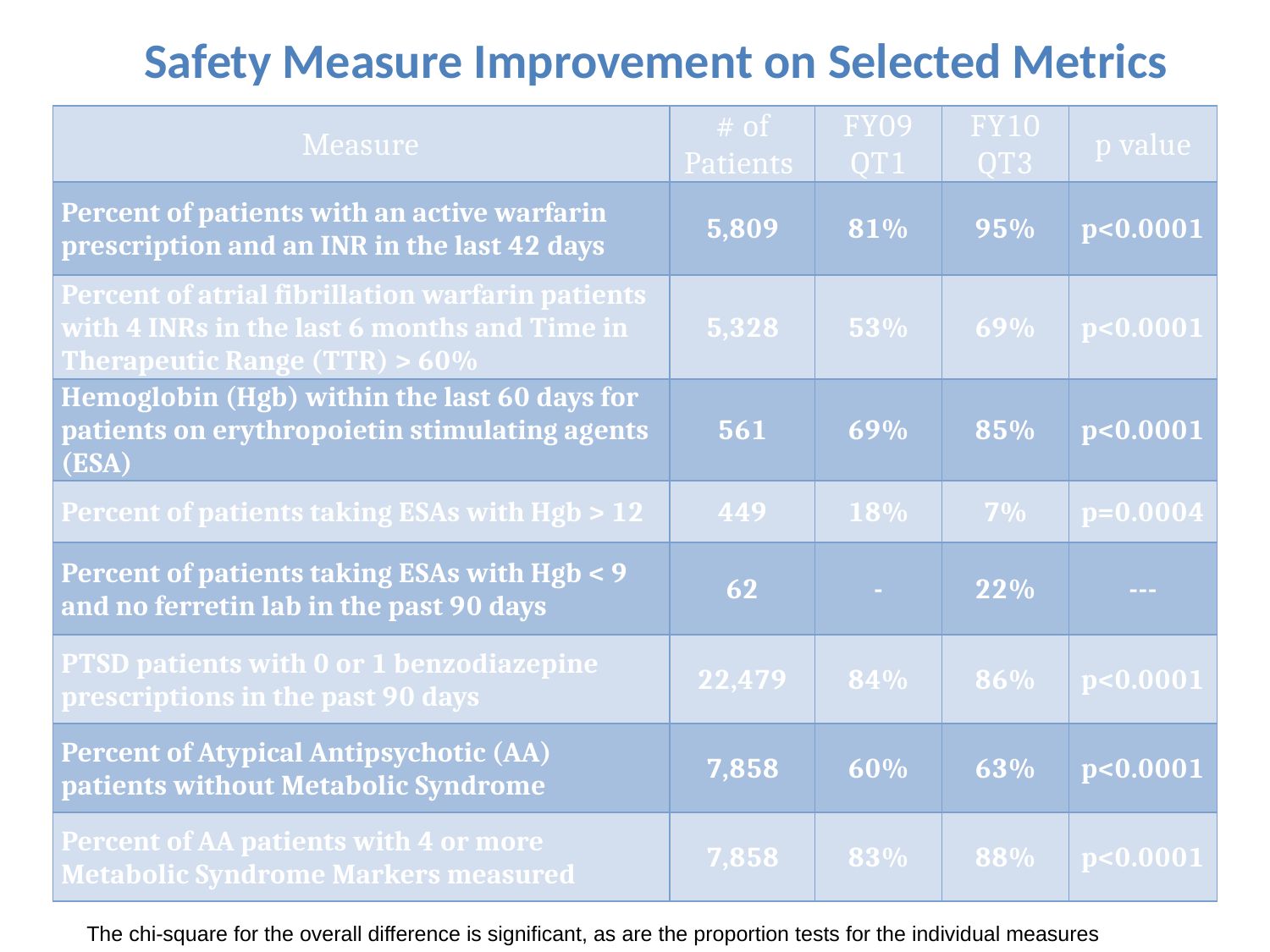

# Safety Measure Improvement on Selected Metrics
| Measure | # of Patients | FY09 QT1 | FY10 QT3 | p value |
| --- | --- | --- | --- | --- |
| Percent of patients with an active warfarin prescription and an INR in the last 42 days | 5,809 | 81% | 95% | p<0.0001 |
| Percent of atrial fibrillation warfarin patients with 4 INRs in the last 6 months and Time in Therapeutic Range (TTR) > 60% | 5,328 | 53% | 69% | p<0.0001 |
| Hemoglobin (Hgb) within the last 60 days for patients on erythropoietin stimulating agents (ESA) | 561 | 69% | 85% | p<0.0001 |
| Percent of patients taking ESAs with Hgb > 12 | 449 | 18% | 7% | p=0.0004 |
| Percent of patients taking ESAs with Hgb < 9 and no ferretin lab in the past 90 days | 62 | - | 22% | --- |
| PTSD patients with 0 or 1 benzodiazepine prescriptions in the past 90 days | 22,479 | 84% | 86% | p<0.0001 |
| Percent of Atypical Antipsychotic (AA) patients without Metabolic Syndrome | 7,858 | 60% | 63% | p<0.0001 |
| Percent of AA patients with 4 or more Metabolic Syndrome Markers measured | 7,858 | 83% | 88% | p<0.0001 |
The chi-square for the overall difference is significant, as are the proportion tests for the individual measures